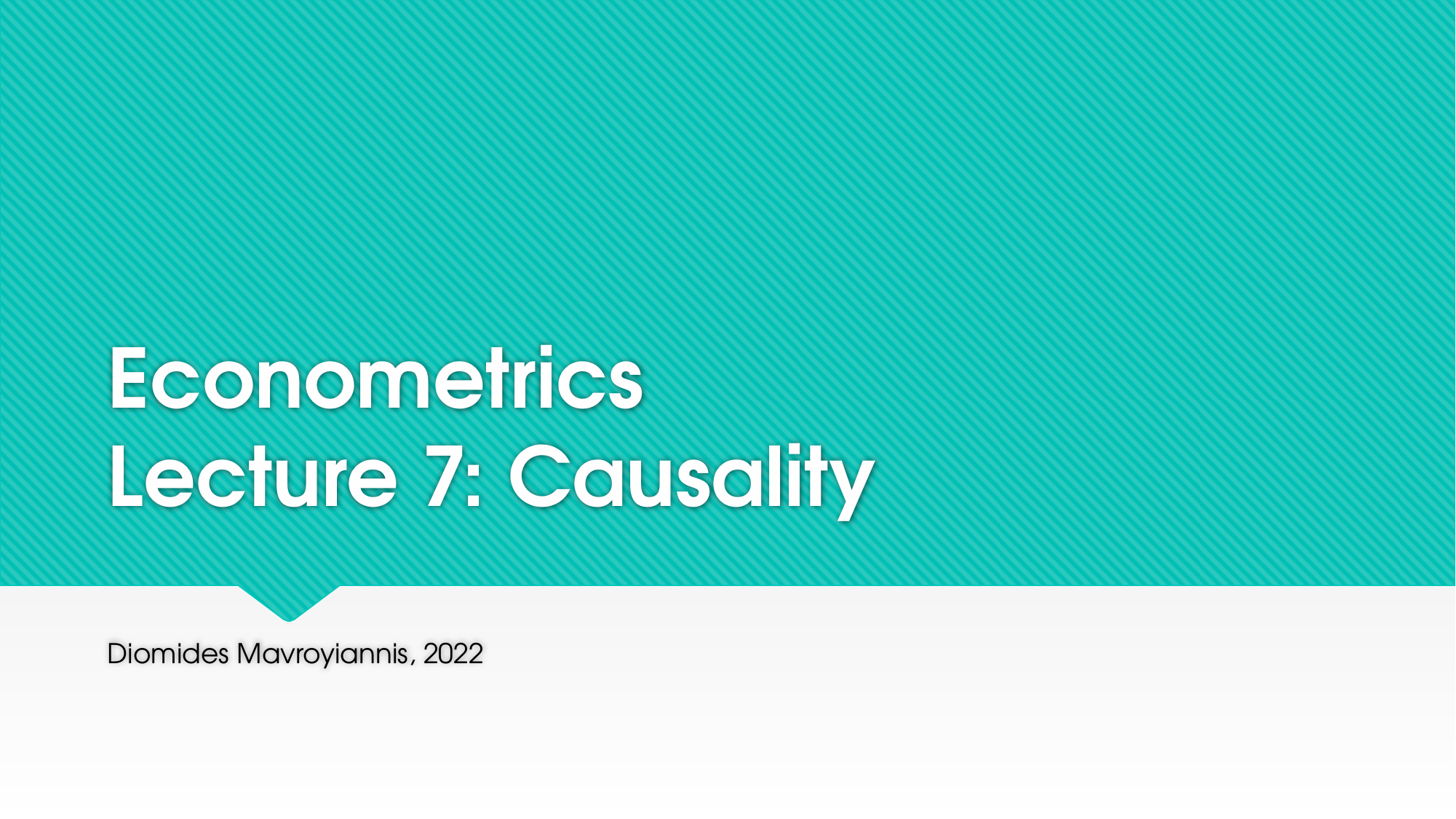

# Econometrics Lecture 7: Causality
Diomides Mavroyiannis, 2022